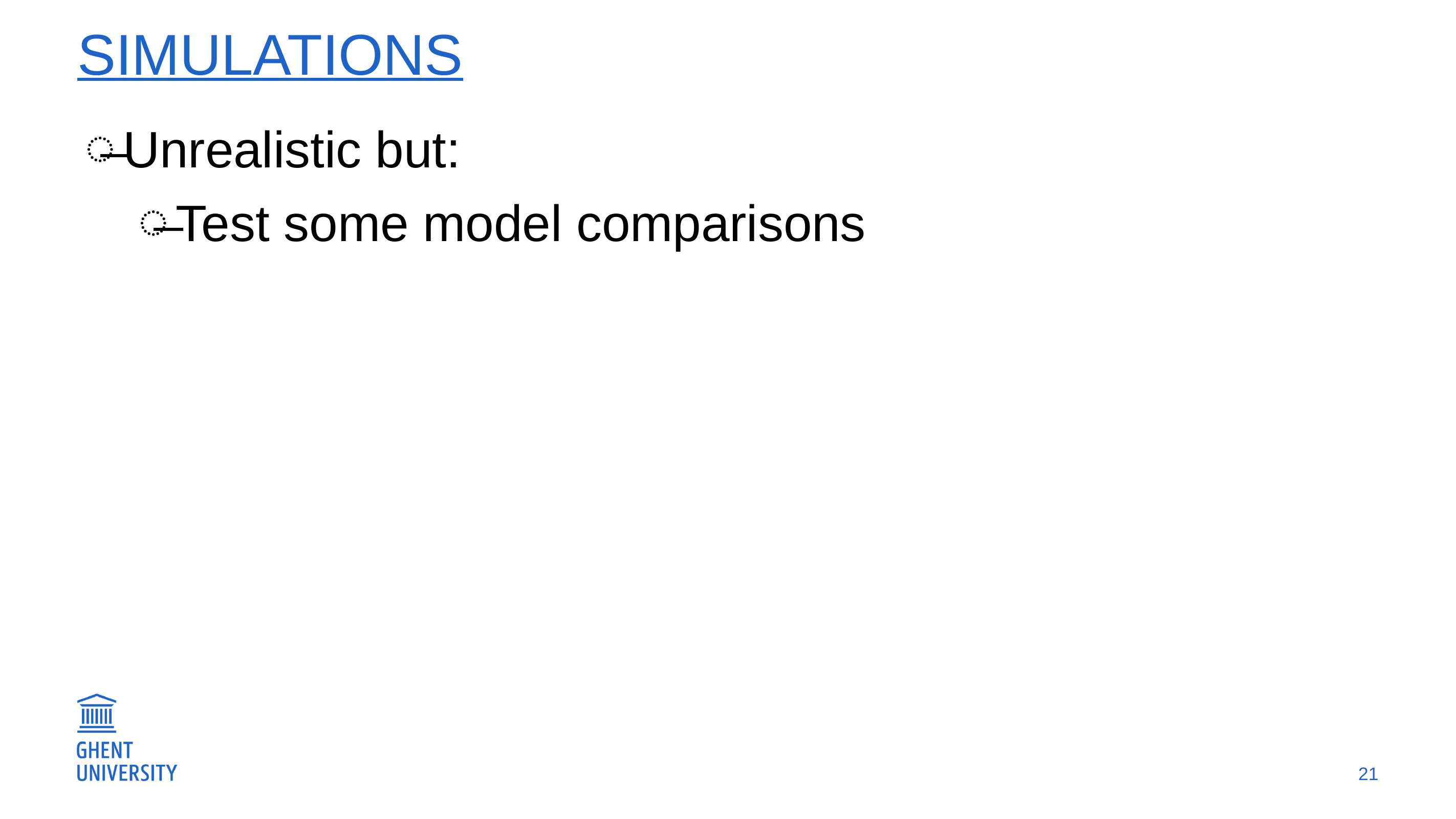

# Simulations
Unrealistic but:
Test some model comparisons
21